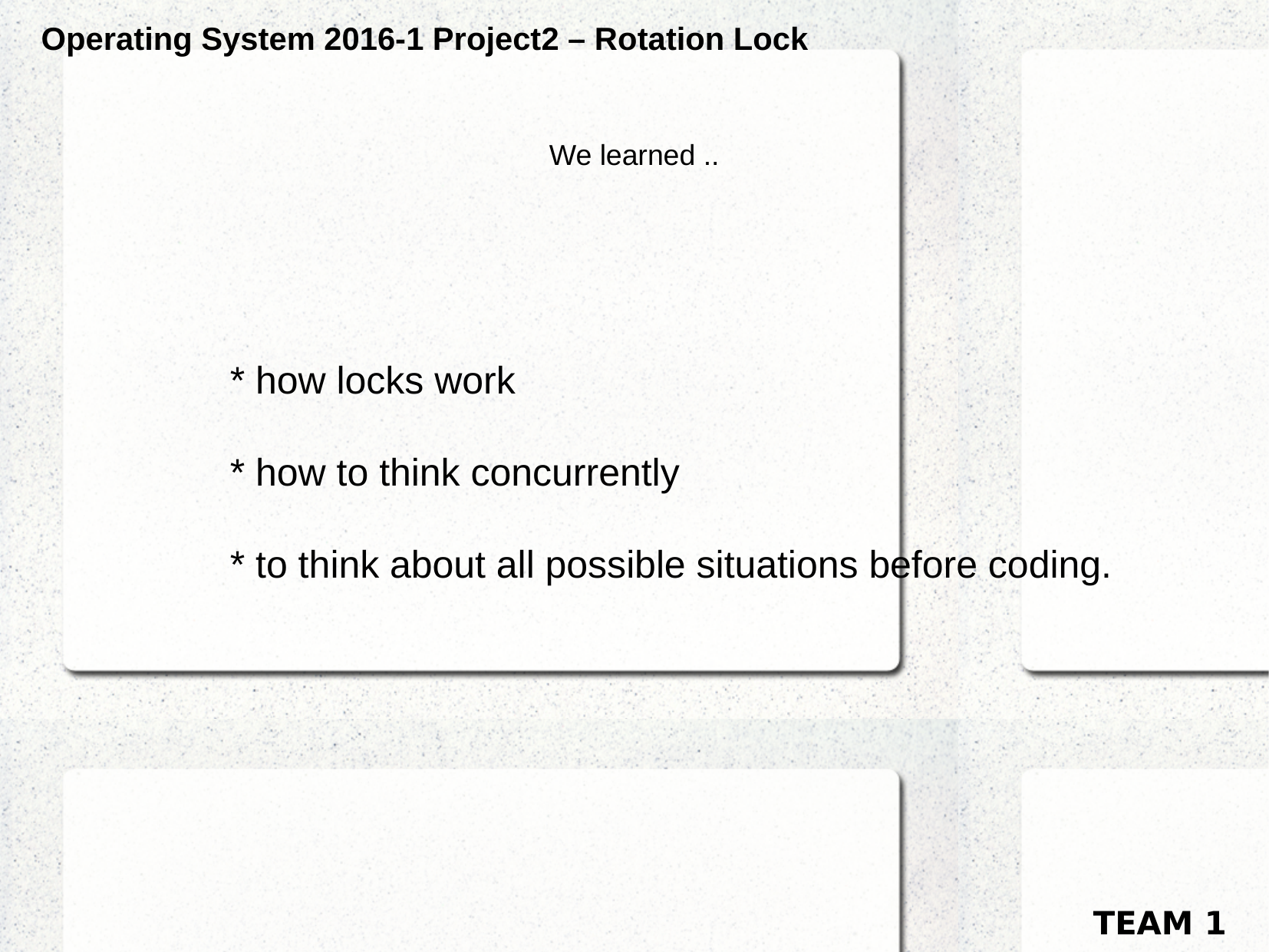

Operating System 2016-1 Project2 – Rotation Lock
We learned ..
* how locks work

* how to think concurrently

* to think about all possible situations before coding.
TEAM 1